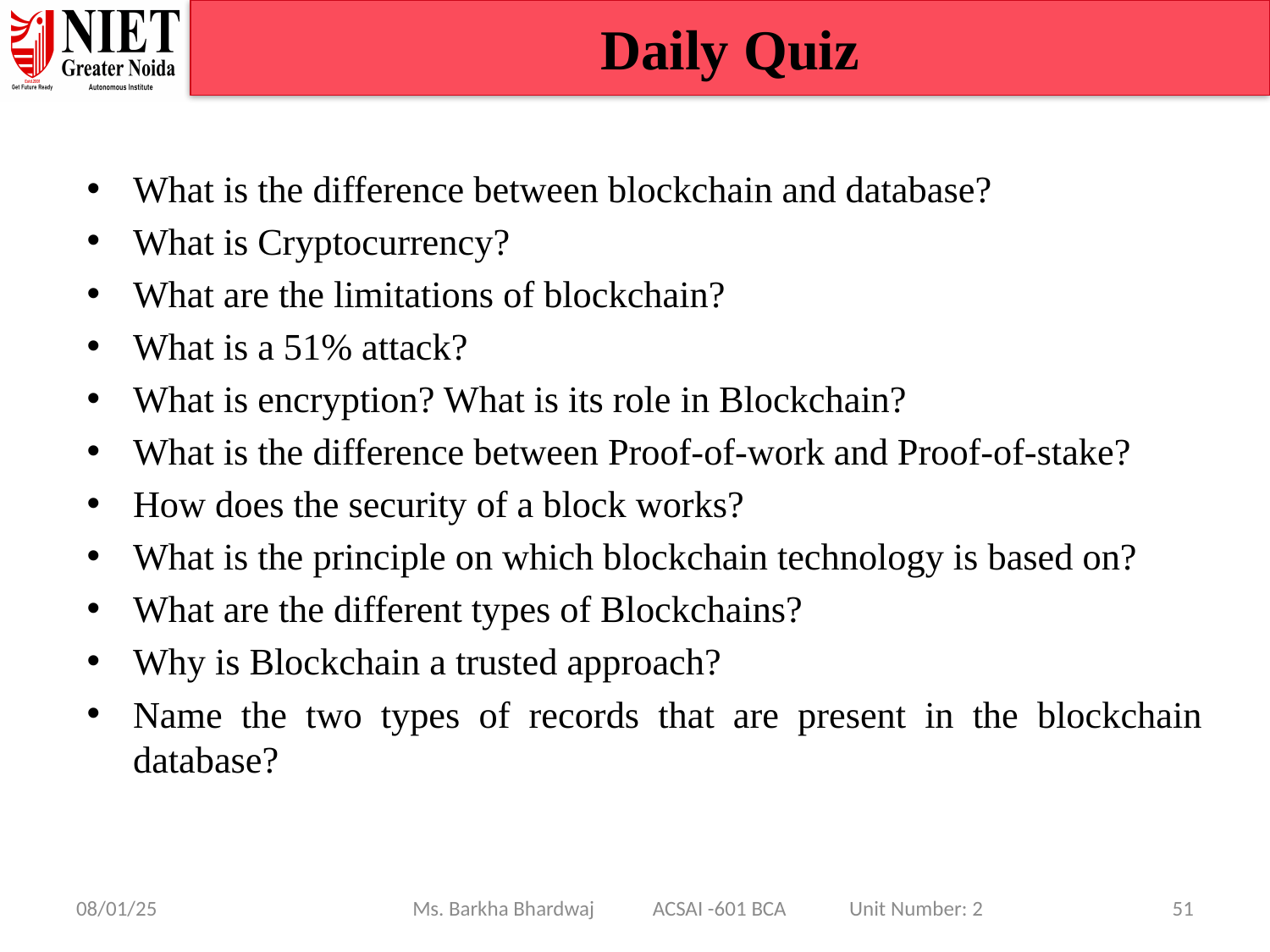

Daily Quiz
What is the difference between blockchain and database?
What is Cryptocurrency?
What are the limitations of blockchain?
What is a 51% attack?
What is encryption? What is its role in Blockchain?
What is the difference between Proof-of-work and Proof-of-stake?
How does the security of a block works?
What is the principle on which blockchain technology is based on?
What are the different types of Blockchains?
Why is Blockchain a trusted approach?
Name the two types of records that are present in the blockchain database?

08/01/25
Ms. Barkha Bhardwaj            ACSAI -601 BCA             Unit Number: 2
51